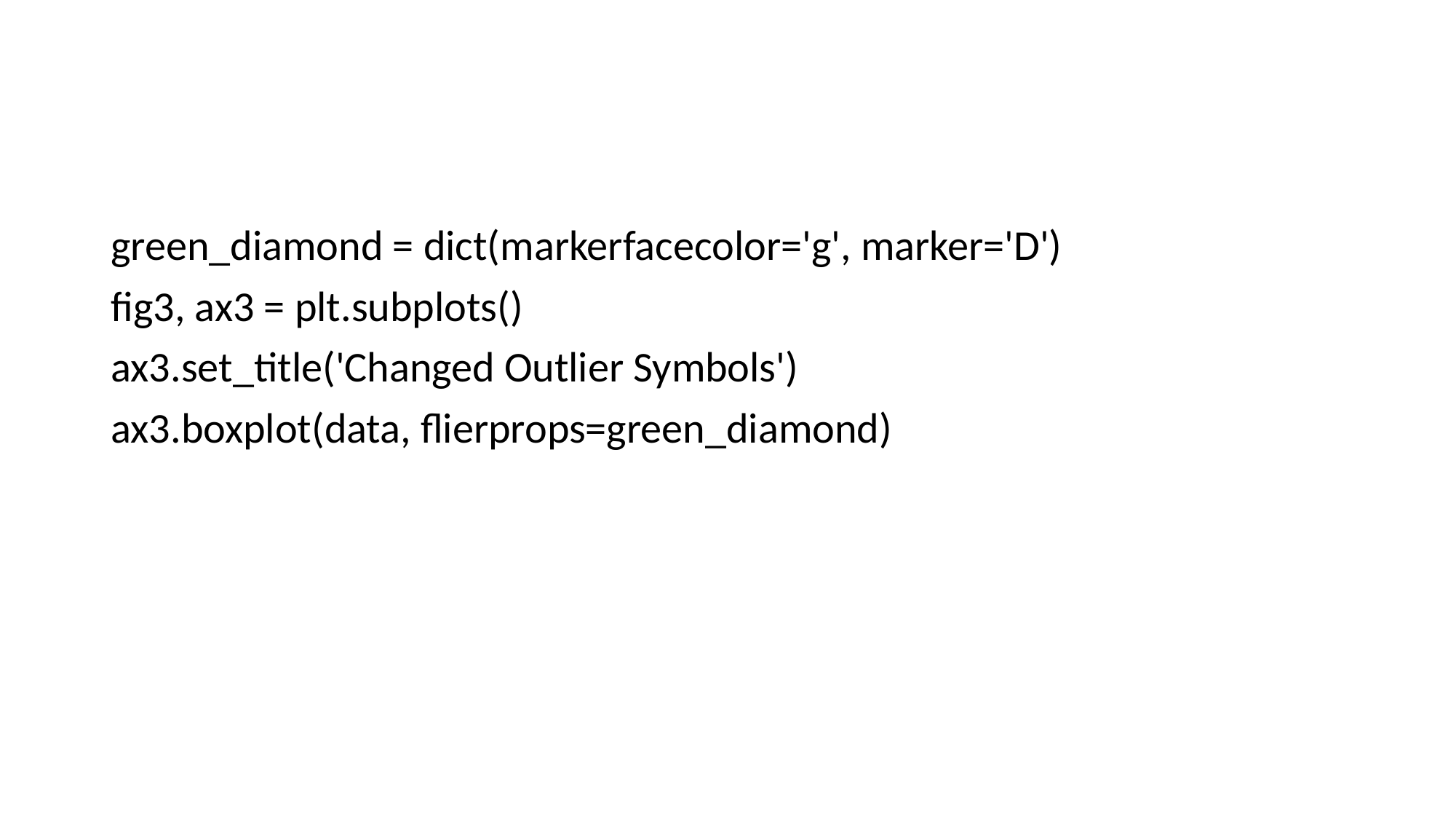

#
green_diamond = dict(markerfacecolor='g', marker='D')
fig3, ax3 = plt.subplots()
ax3.set_title('Changed Outlier Symbols')
ax3.boxplot(data, flierprops=green_diamond)